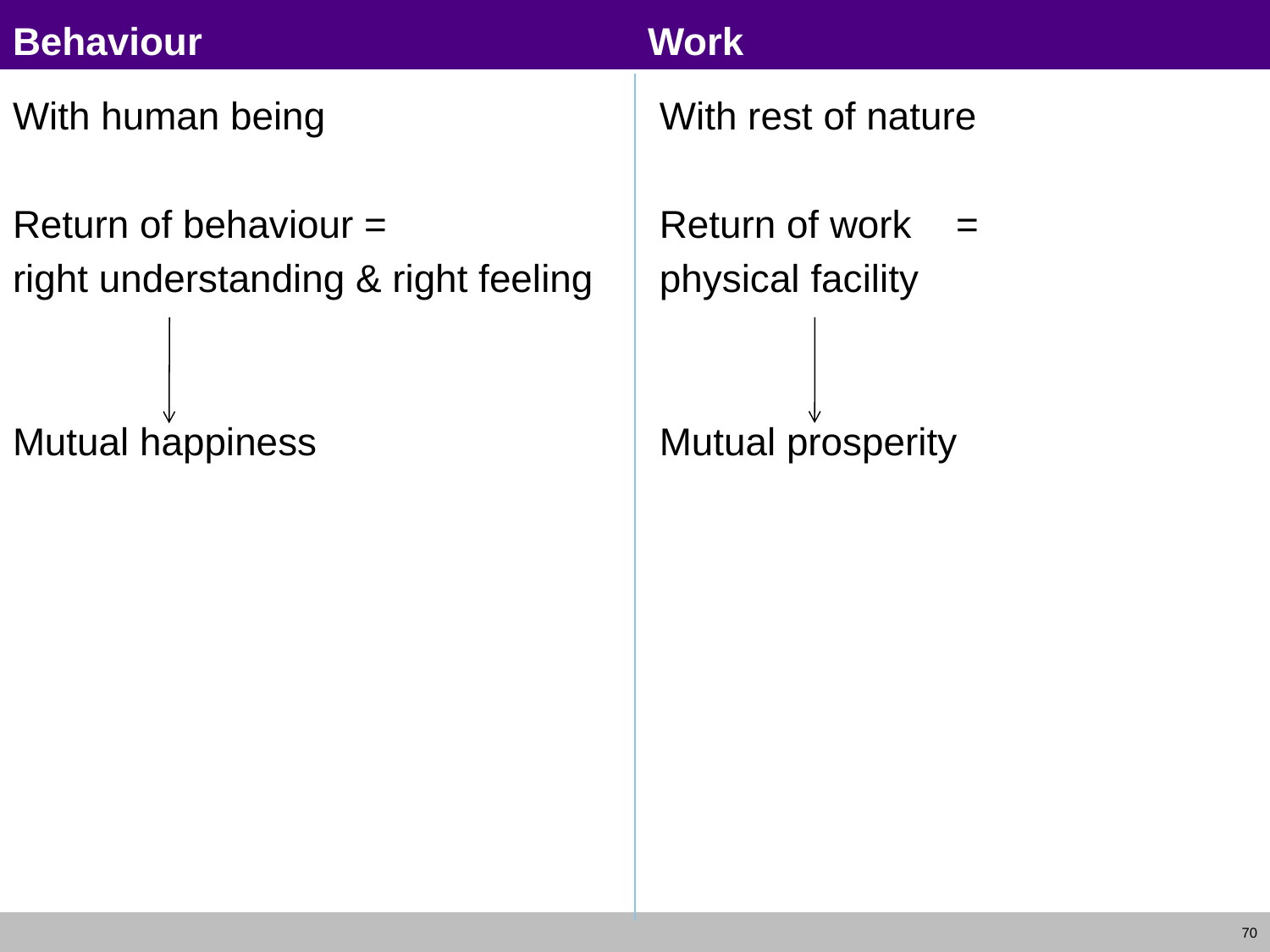

# Behaviour				Work
With human being

Return of behaviour =
right understanding & right feeling

Mutual happiness

With rest of nature

Return of work	 =
physical facility

Mutual prosperity